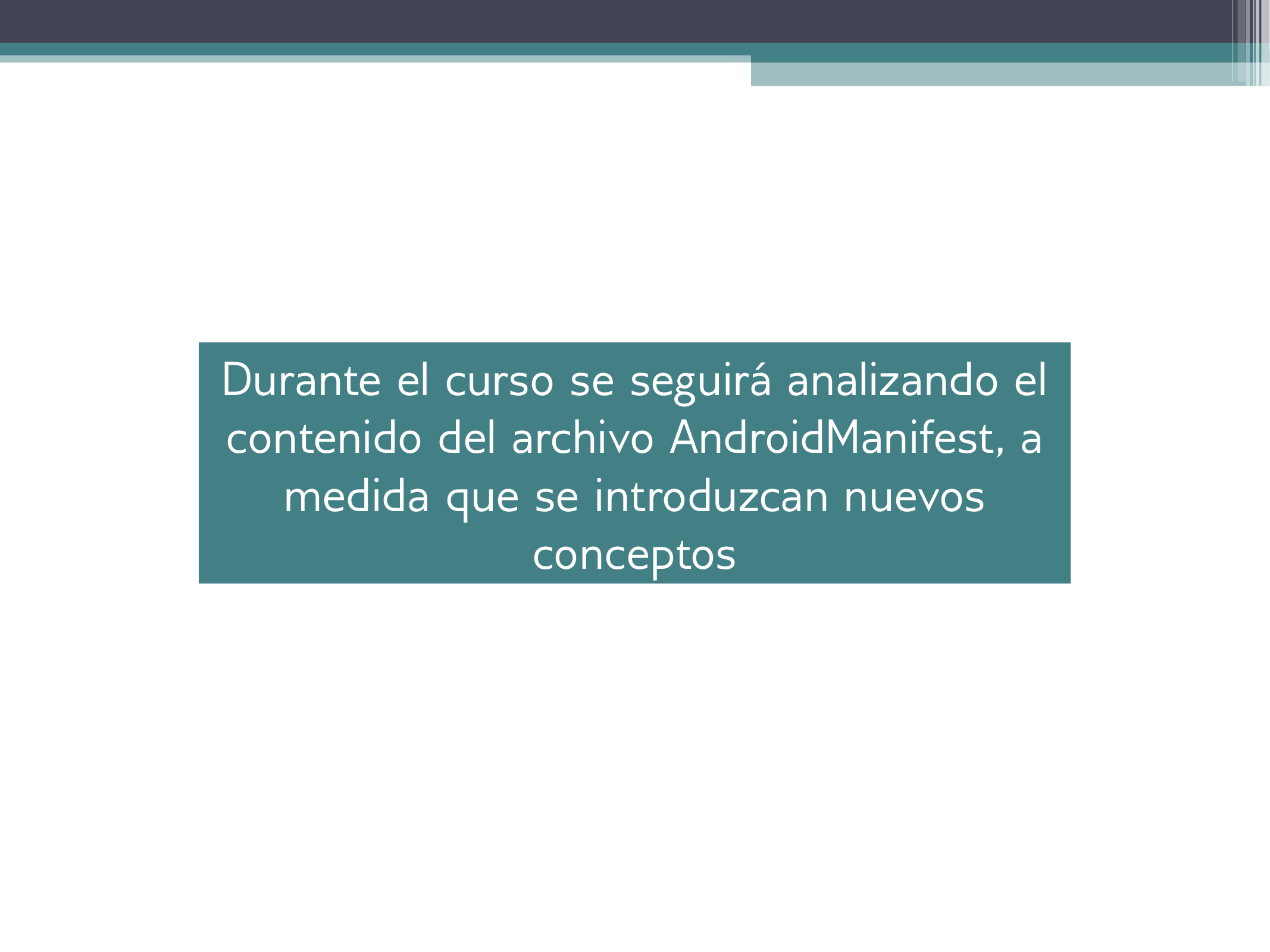

Durante el curso se seguirá analizando el contenido del archivo AndroidManifest, a medida que se introduzcan nuevos conceptos